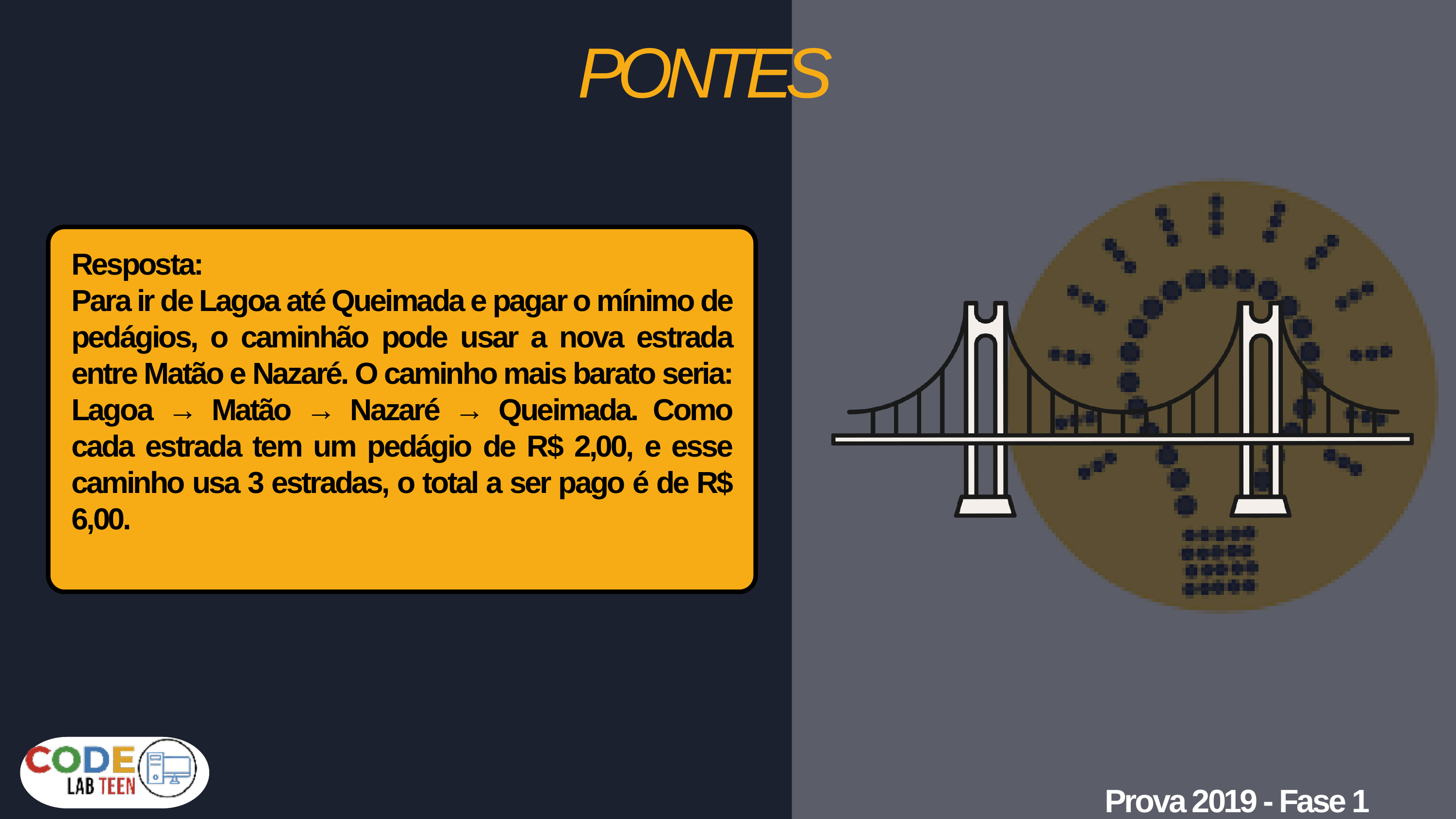

PONTES

Resposta:
Para ir de Lagoa até Queimada e pagar o mínimo de pedágios, o caminhão pode usar a nova estrada entre Matão e Nazaré. O caminho mais barato seria: Lagoa → Matão → Nazaré → Queimada. Como cada estrada tem um pedágio de R$ 2,00, e esse caminho usa 3 estradas, o total a ser pago é de R$ 6,00.

Prova 2019 - Fase 1